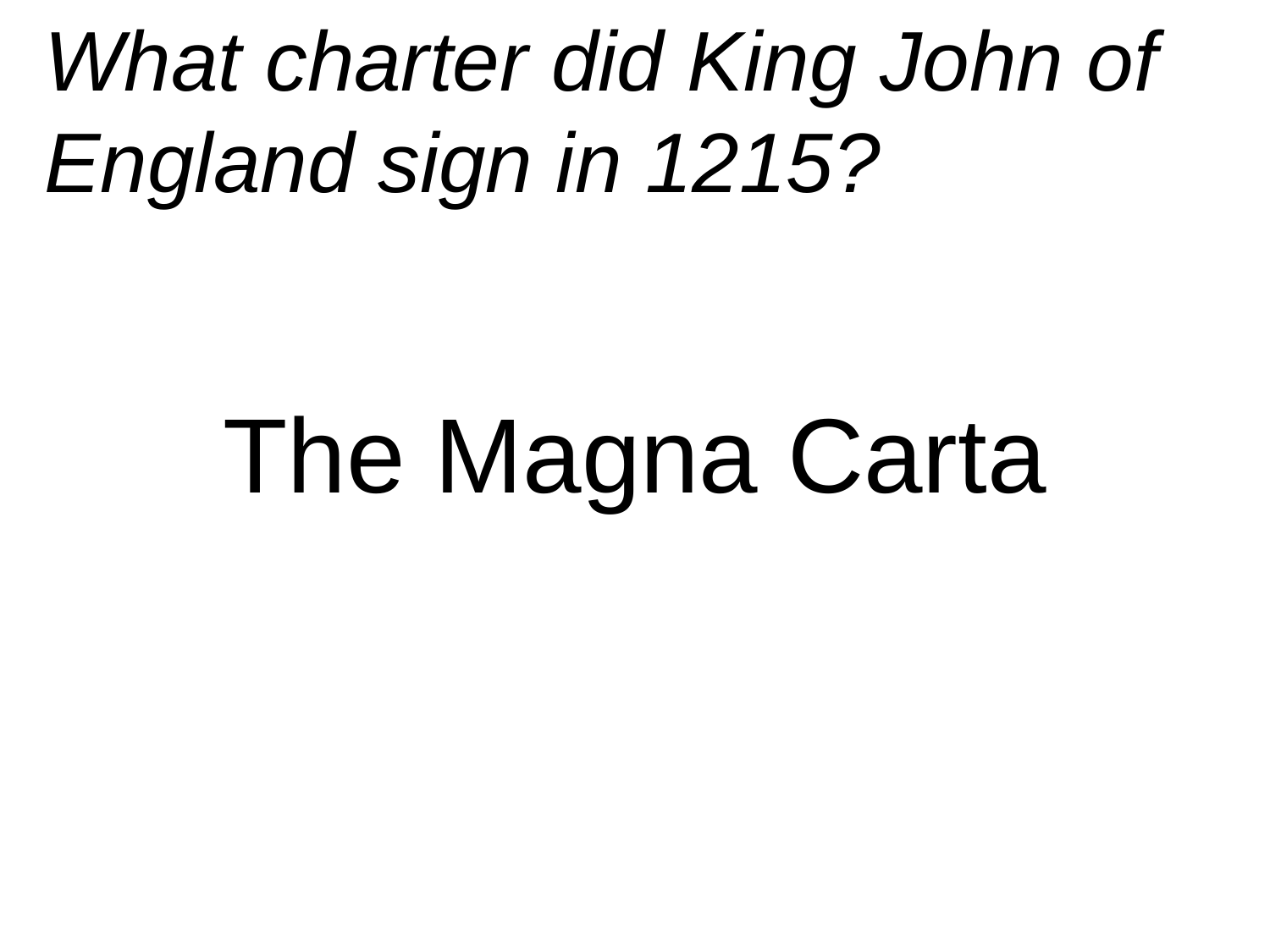

What charter did King John of England sign in 1215?
The Magna Carta